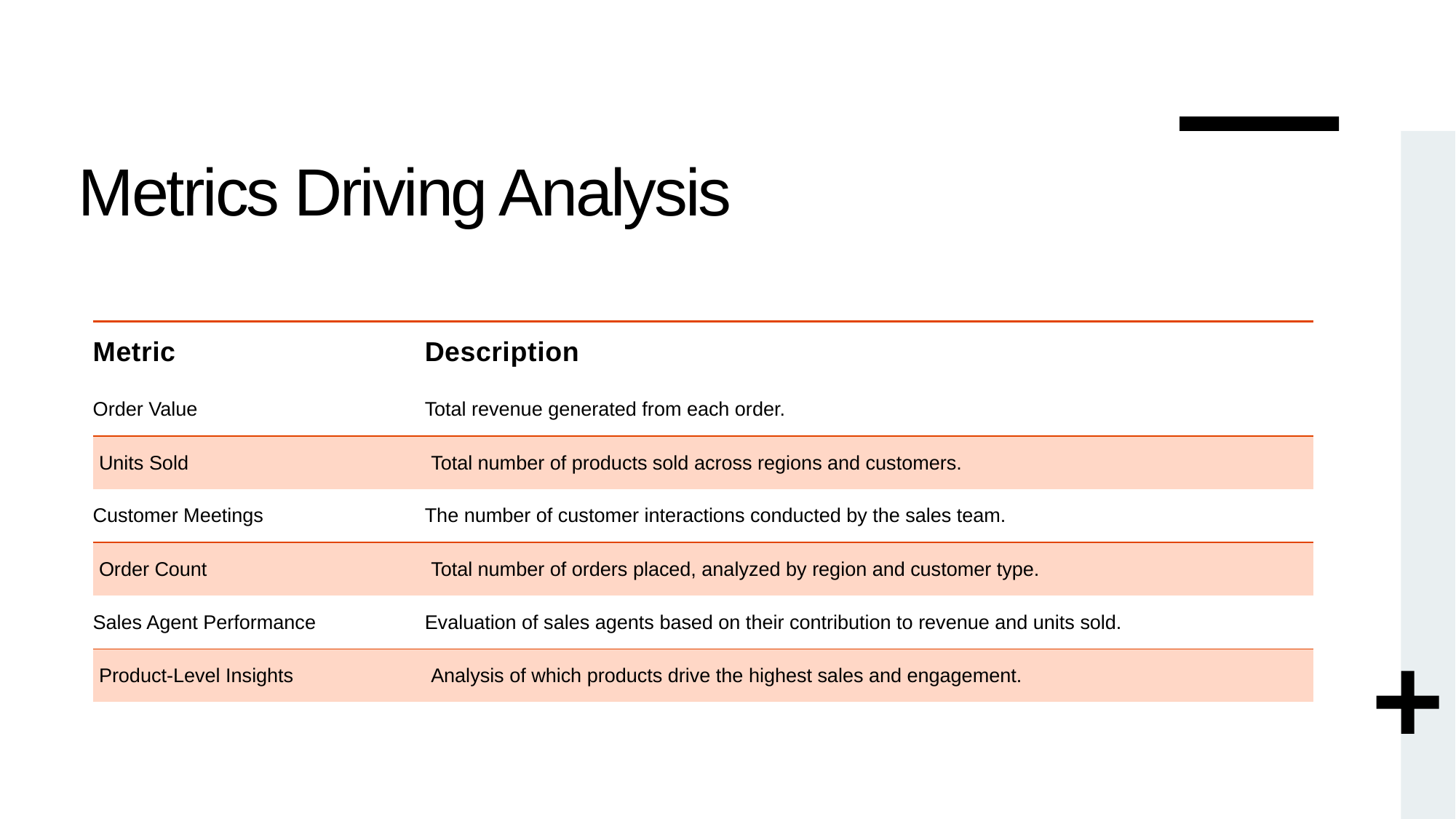

# Metrics Driving Analysis
| Metric | Description |
| --- | --- |
| Order Value | Total revenue generated from each order. |
| Units Sold | Total number of products sold across regions and customers. |
| Customer Meetings | The number of customer interactions conducted by the sales team. |
| Order Count | Total number of orders placed, analyzed by region and customer type. |
| Sales Agent Performance | Evaluation of sales agents based on their contribution to revenue and units sold. |
| Product-Level Insights | Analysis of which products drive the highest sales and engagement. |